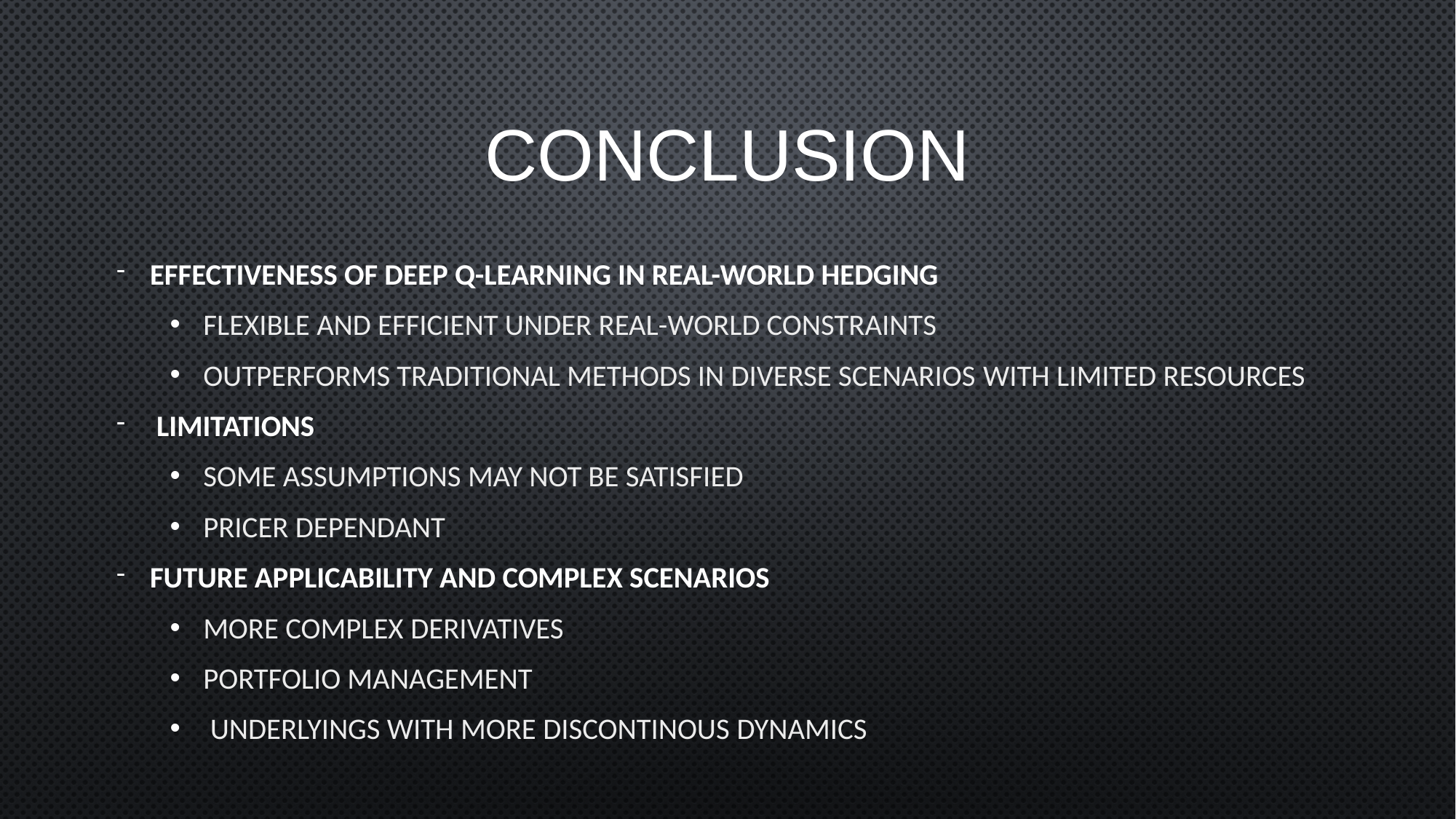

# Conclusion
Effectiveness of Deep Q-learning in Real-world Hedging
Flexible and efficient under real-world constraints
Outperforms traditional methods in diverse scenarios with limited resources
 Limitations
Some assumptions may not be satisfied
Pricer dependant
Future Applicability and Complex Scenarios
more complex derivatives
Portfolio management
 Underlyings with more discontinous dynamics